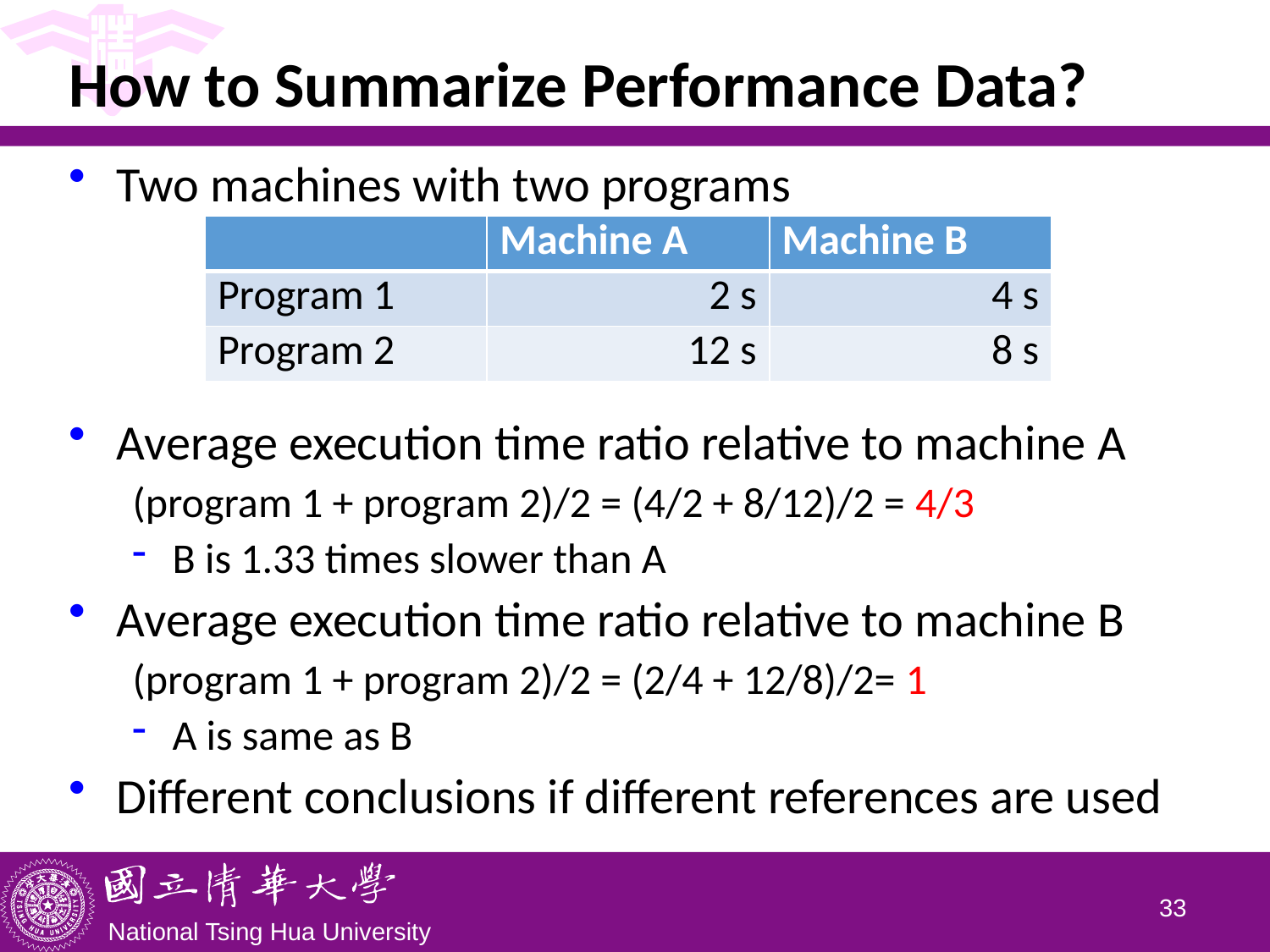

# How to Summarize Performance Data?
Two machines with two programs

Average execution time ratio relative to machine A
(program 1 + program 2)/2 = (4/2 + 8/12)/2 = 4/3
B is 1.33 times slower than A
Average execution time ratio relative to machine B
(program 1 + program 2)/2 = (2/4 + 12/8)/2= 1
A is same as B
Different conclusions if different references are used
|  | Machine A | Machine B |
| --- | --- | --- |
| Program 1 | 2 s | 4 s |
| Program 2 | 12 s | 8 s |
33